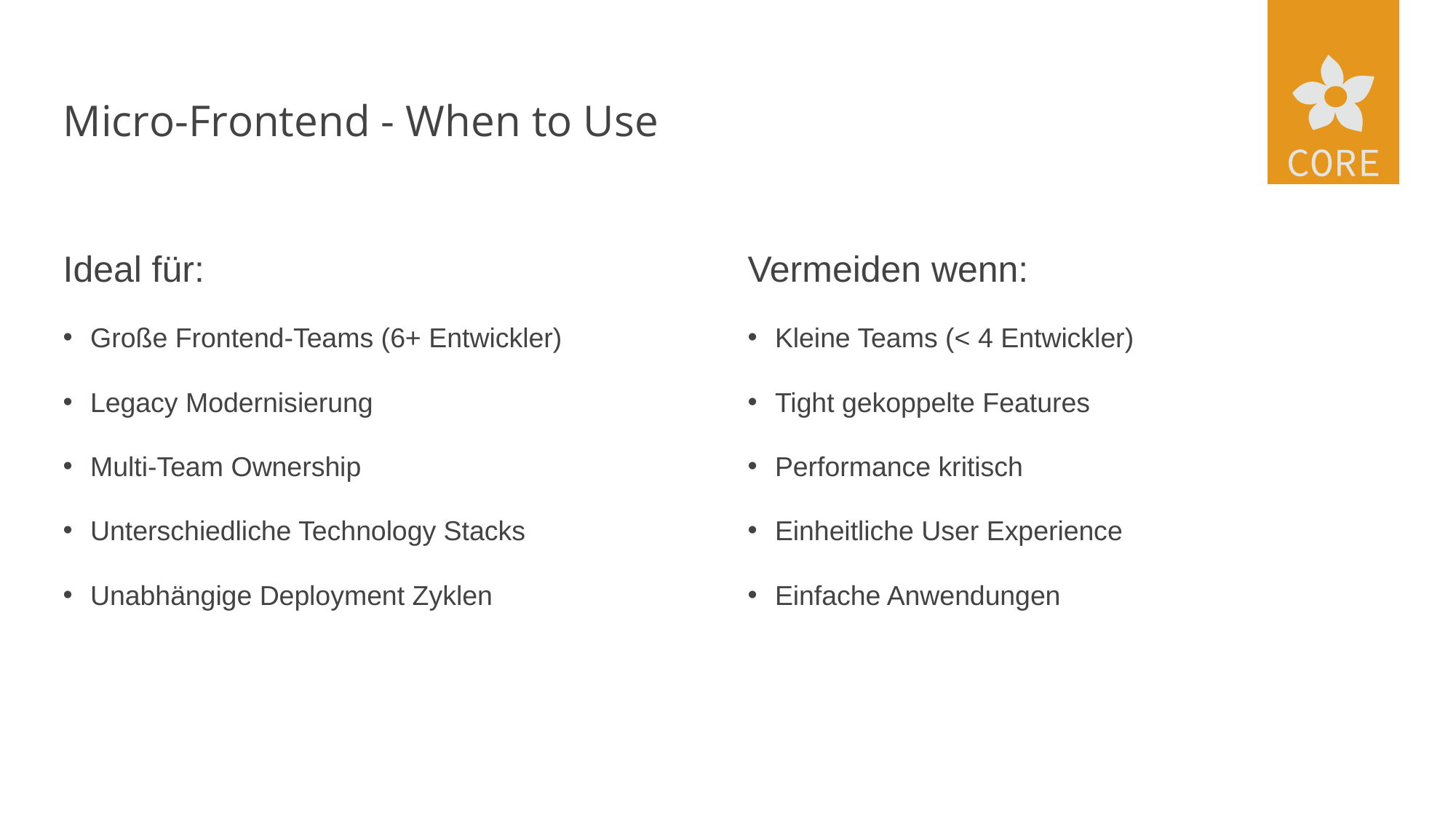

# Micro-Frontend - When to Use
Vermeiden wenn:
Kleine Teams (< 4 Entwickler)
Tight gekoppelte Features
Performance kritisch
Einheitliche User Experience
Einfache Anwendungen
Ideal für:
Große Frontend-Teams (6+ Entwickler)
Legacy Modernisierung
Multi-Team Ownership
Unterschiedliche Technology Stacks
Unabhängige Deployment Zyklen